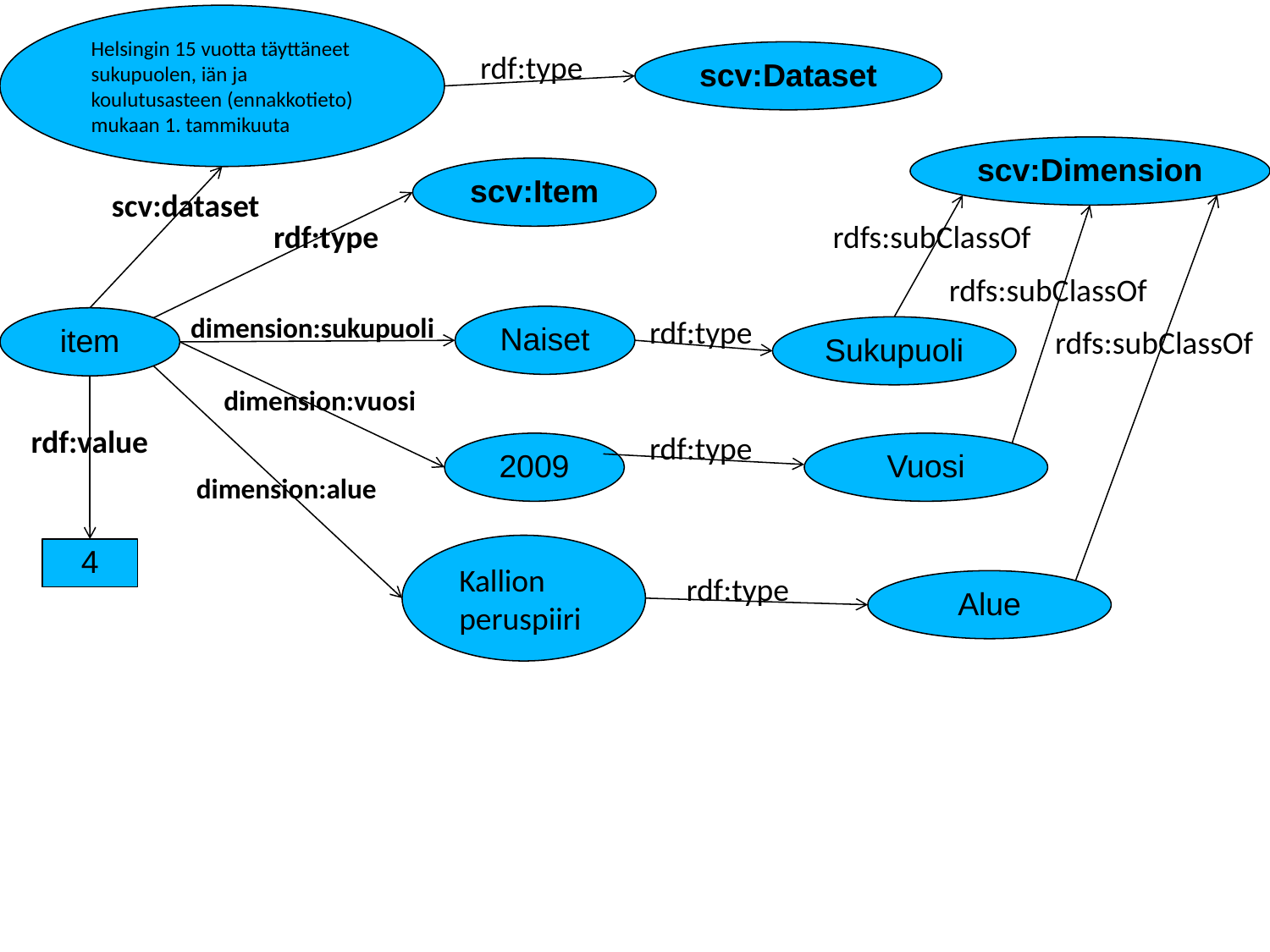

Helsingin 15 vuotta täyttäneet sukupuolen, iän ja koulutusasteen (ennakkotieto) mukaan 1. tammikuuta
rdf:type
scv:Dataset
scv:Dimension
scv:Item
scv:dataset
rdf:type
rdfs:subClassOf
rdfs:subClassOf
dimension:sukupuoli
Naiset
rdf:type
item
Sukupuoli
rdfs:subClassOf
dimension:vuosi
rdf:value
rdf:type
2009
Vuosi
dimension:alue
4
Kallion peruspiiri
rdf:type
Alue